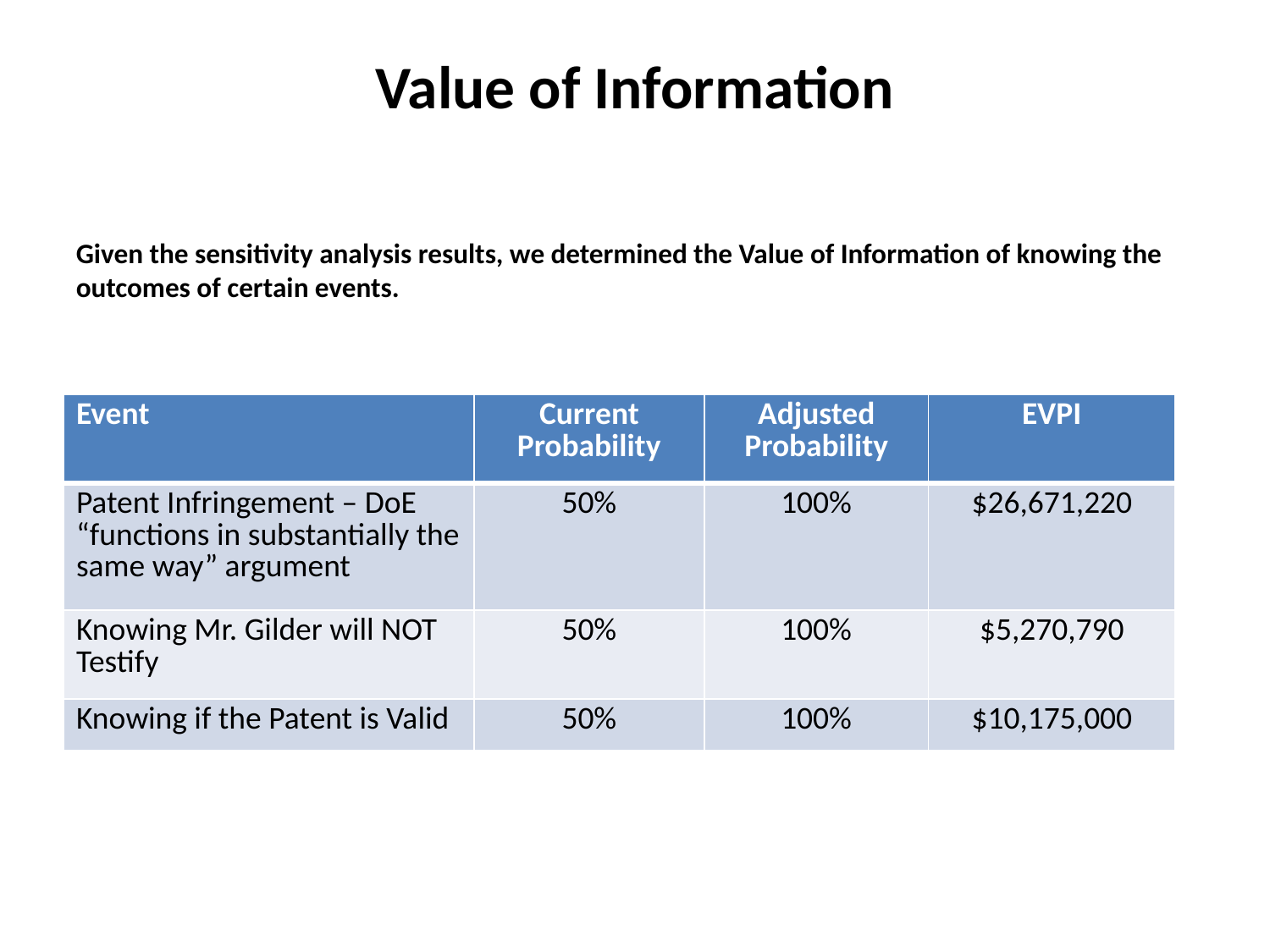

# Value of Information
Given the sensitivity analysis results, we determined the Value of Information of knowing the outcomes of certain events.
| Event | Current Probability | Adjusted Probability | EVPI |
| --- | --- | --- | --- |
| Patent Infringement – DoE “functions in substantially the same way” argument | 50% | 100% | $26,671,220 |
| Knowing Mr. Gilder will NOT Testify | 50% | 100% | $5,270,790 |
| Knowing if the Patent is Valid | 50% | 100% | $10,175,000 |